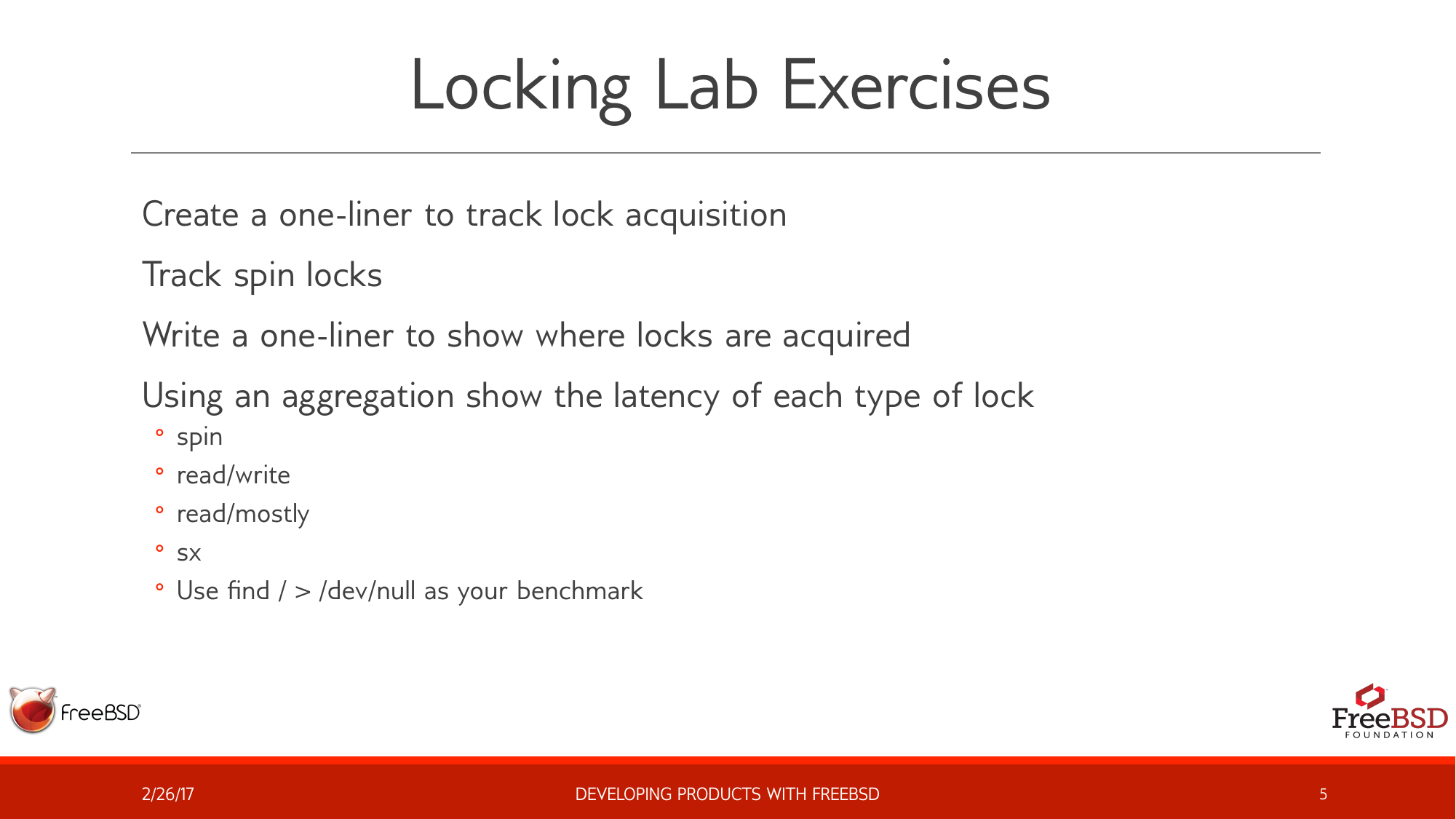

# Locking Lab Exercises
Create a one-liner to track lock acquisition
Track spin locks
Write a one-liner to show where locks are acquired
Using an aggregation show the latency of each type of lock
spin
read/write
read/mostly
sx
Use find / > /dev/null as your benchmark

2/26/17
Developing Products with FreeBSD
5